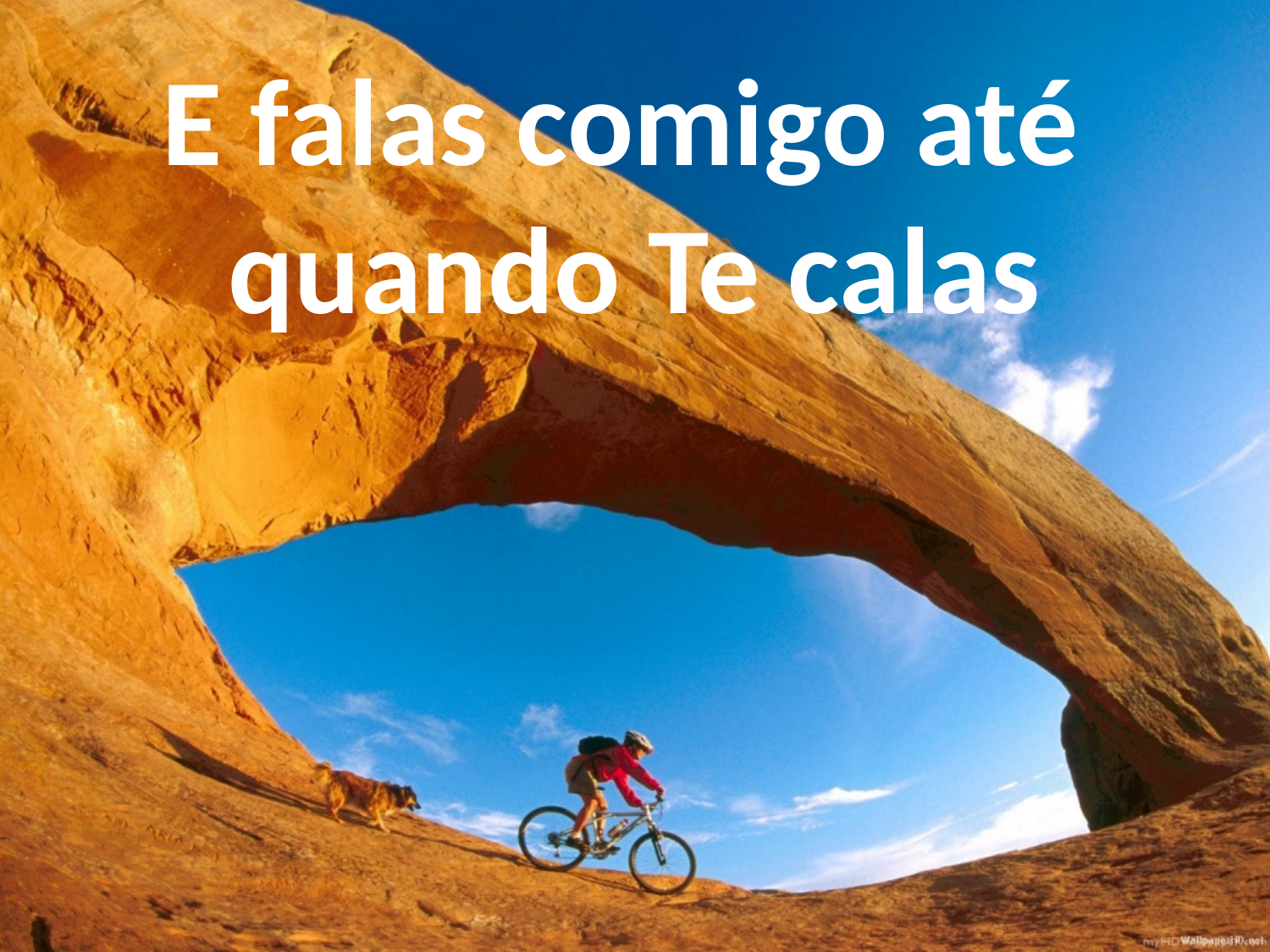

E falas comigo até
quando Te calas